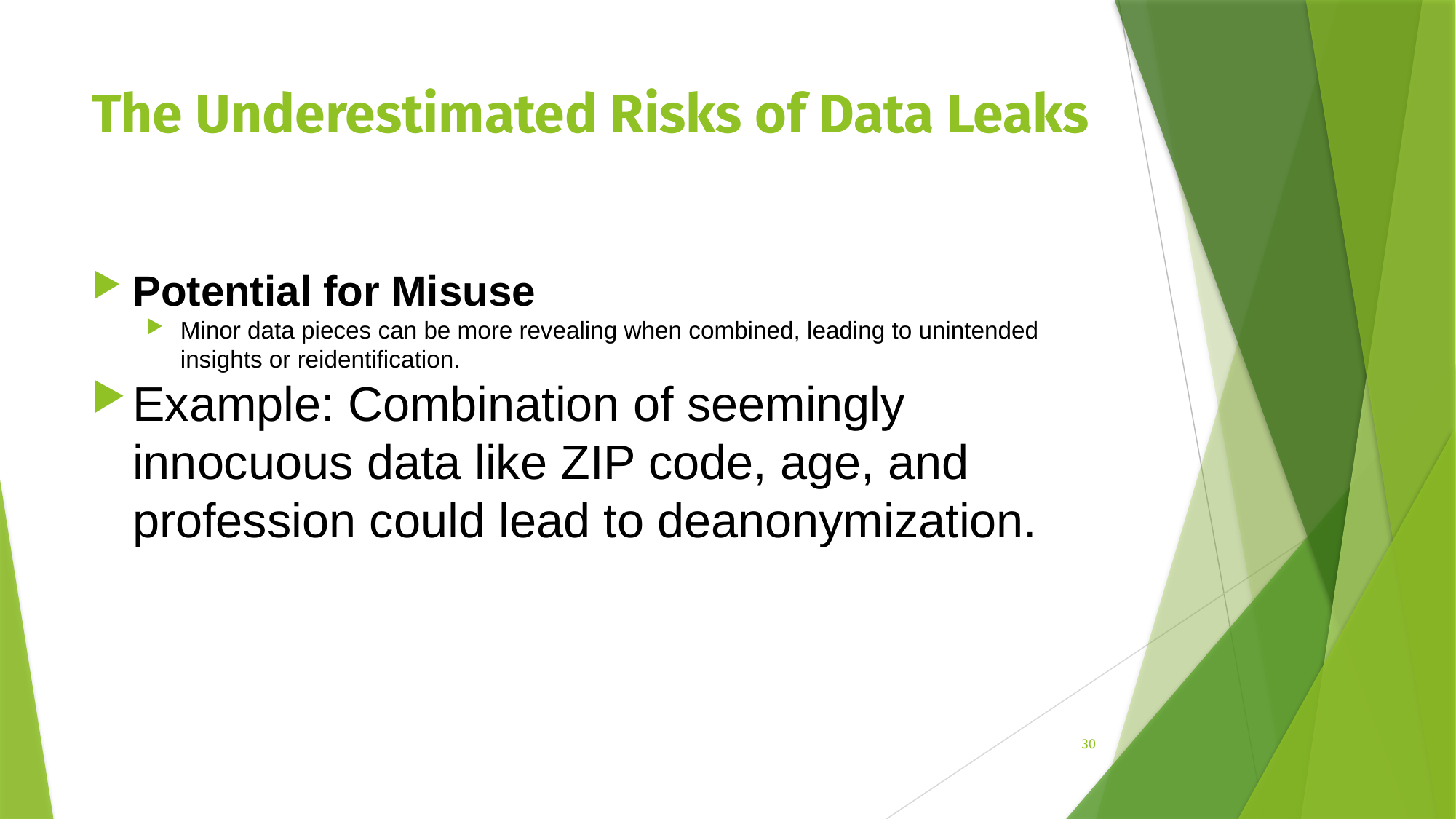

# The Underestimated Risks of Data Leaks
Potential for Misuse
Minor data pieces can be more revealing when combined, leading to unintended insights or reidentification.
Example: Combination of seemingly innocuous data like ZIP code, age, and profession could lead to deanonymization.

30